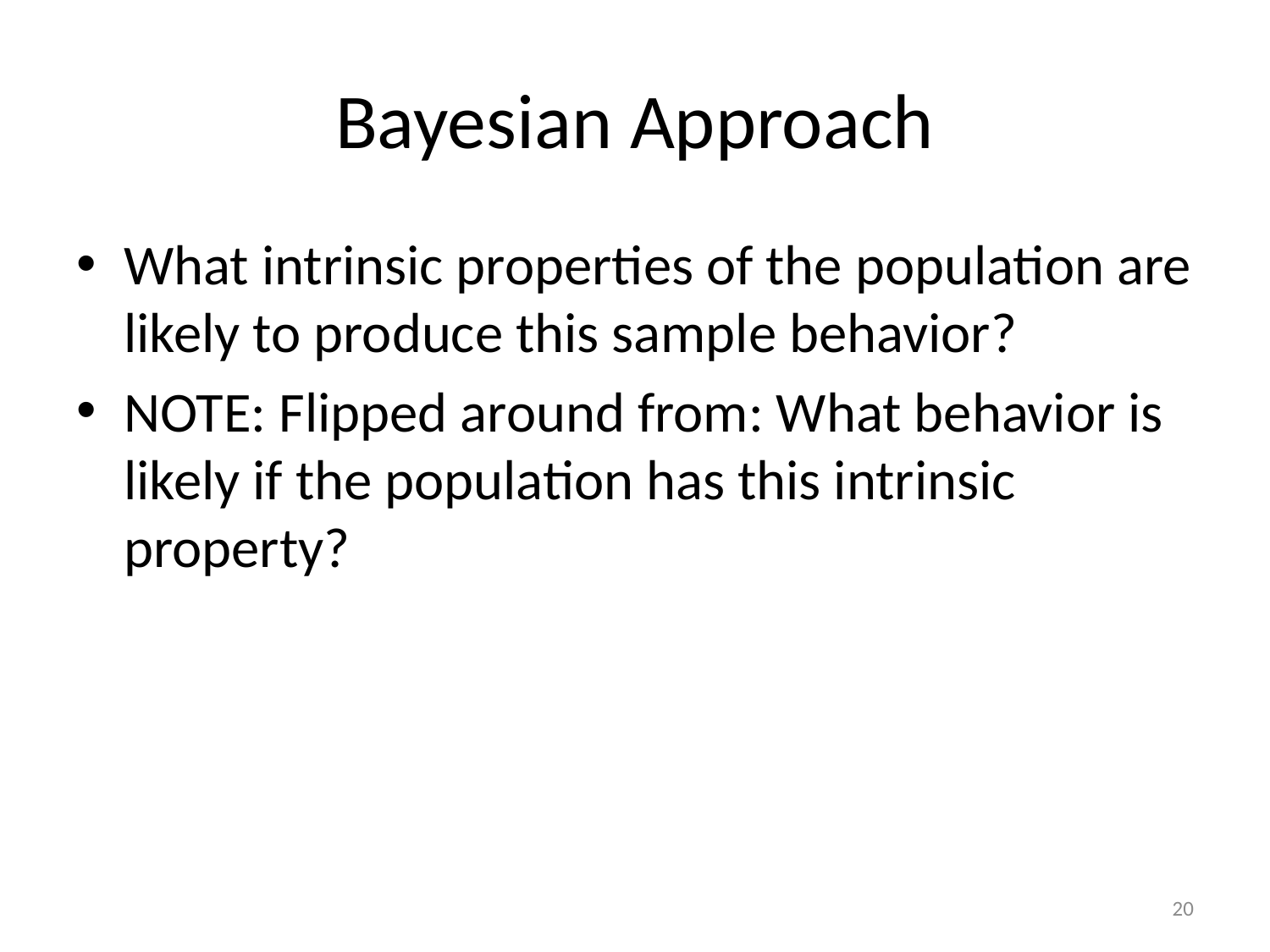

# Bayesian Approach
What intrinsic properties of the population are likely to produce this sample behavior?
NOTE: Flipped around from: What behavior is likely if the population has this intrinsic property?
20